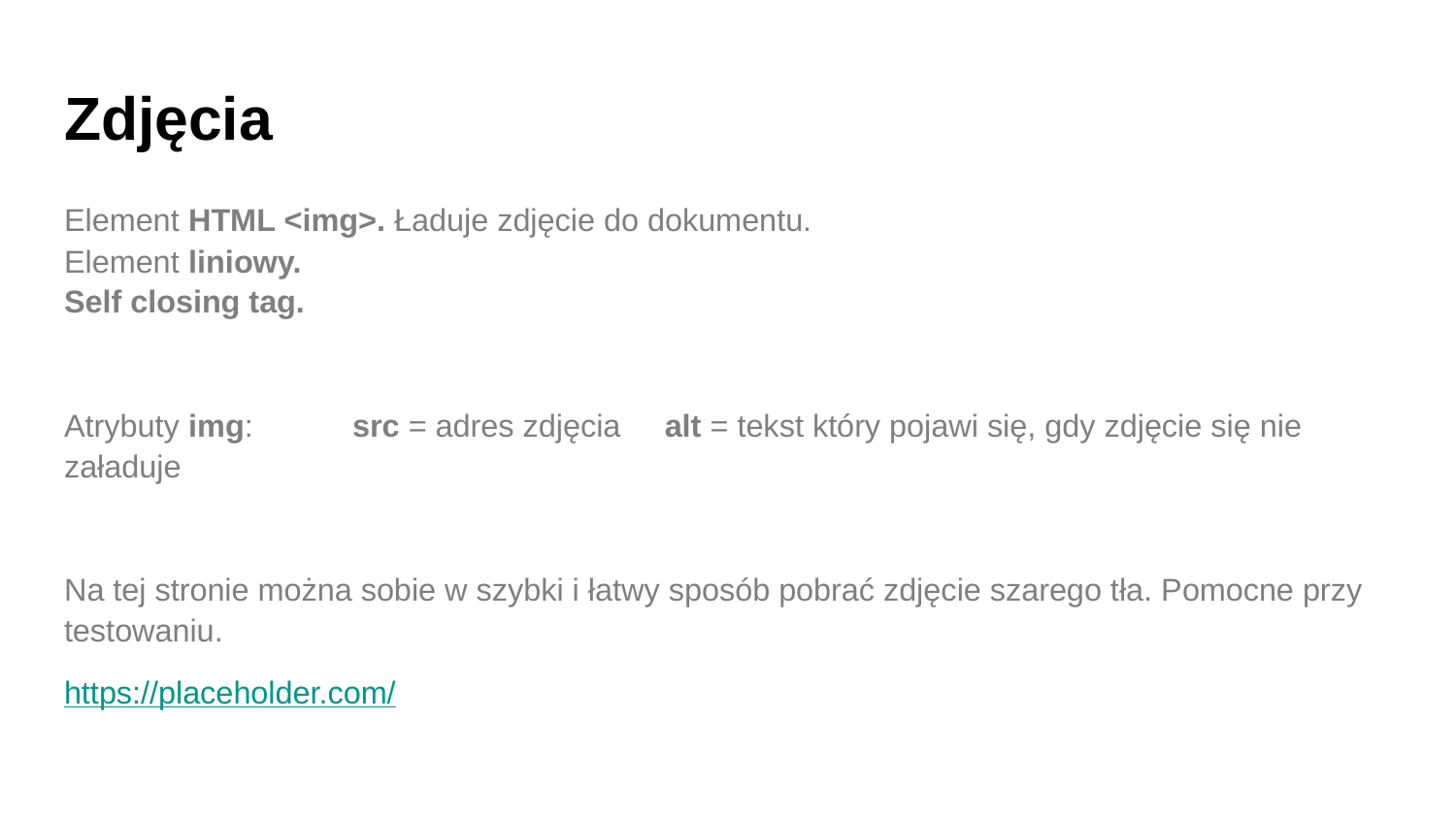

# Zdjęcia
Element HTML <img>. Ładuje zdjęcie do dokumentu.
Element liniowy.
Self closing tag.

Atrybuty img: 	    src = adres zdjęcia     alt = tekst który pojawi się, gdy zdjęcie się nie załaduje

Na tej stronie można sobie w szybki i łatwy sposób pobrać zdjęcie szarego tła. Pomocne przy testowaniu.
https://placeholder.com/